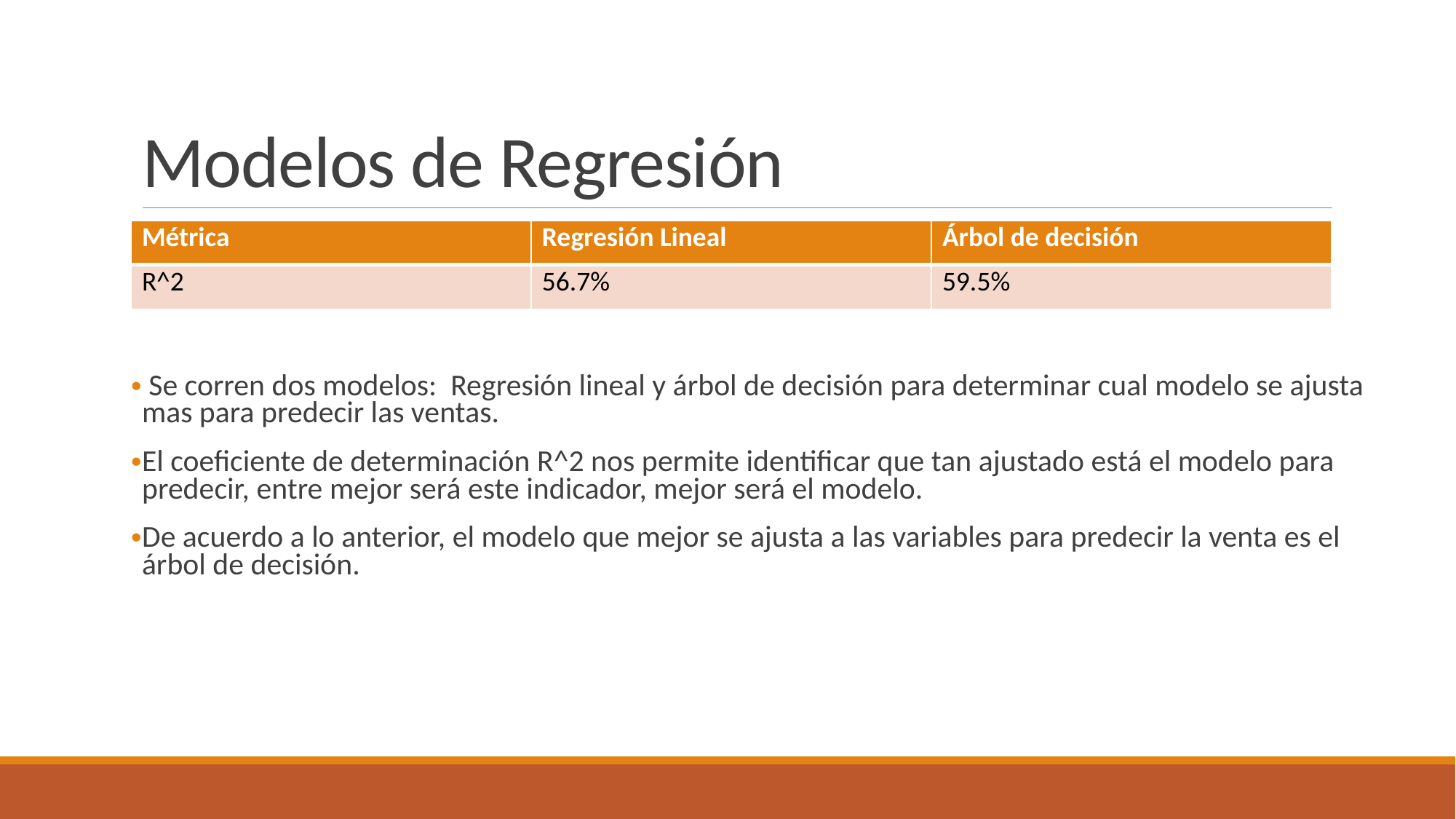

# Modelos de Regresión
| Métrica | Regresión Lineal | Árbol de decisión |
| --- | --- | --- |
| R^2 | 56.7% | 59.5% |
 Se corren dos modelos:  Regresión lineal y árbol de decisión para determinar cual modelo se ajusta mas para predecir las ventas.
El coeficiente de determinación R^2 nos permite identificar que tan ajustado está el modelo para predecir, entre mejor será este indicador, mejor será el modelo.
De acuerdo a lo anterior, el modelo que mejor se ajusta a las variables para predecir la venta es el árbol de decisión.